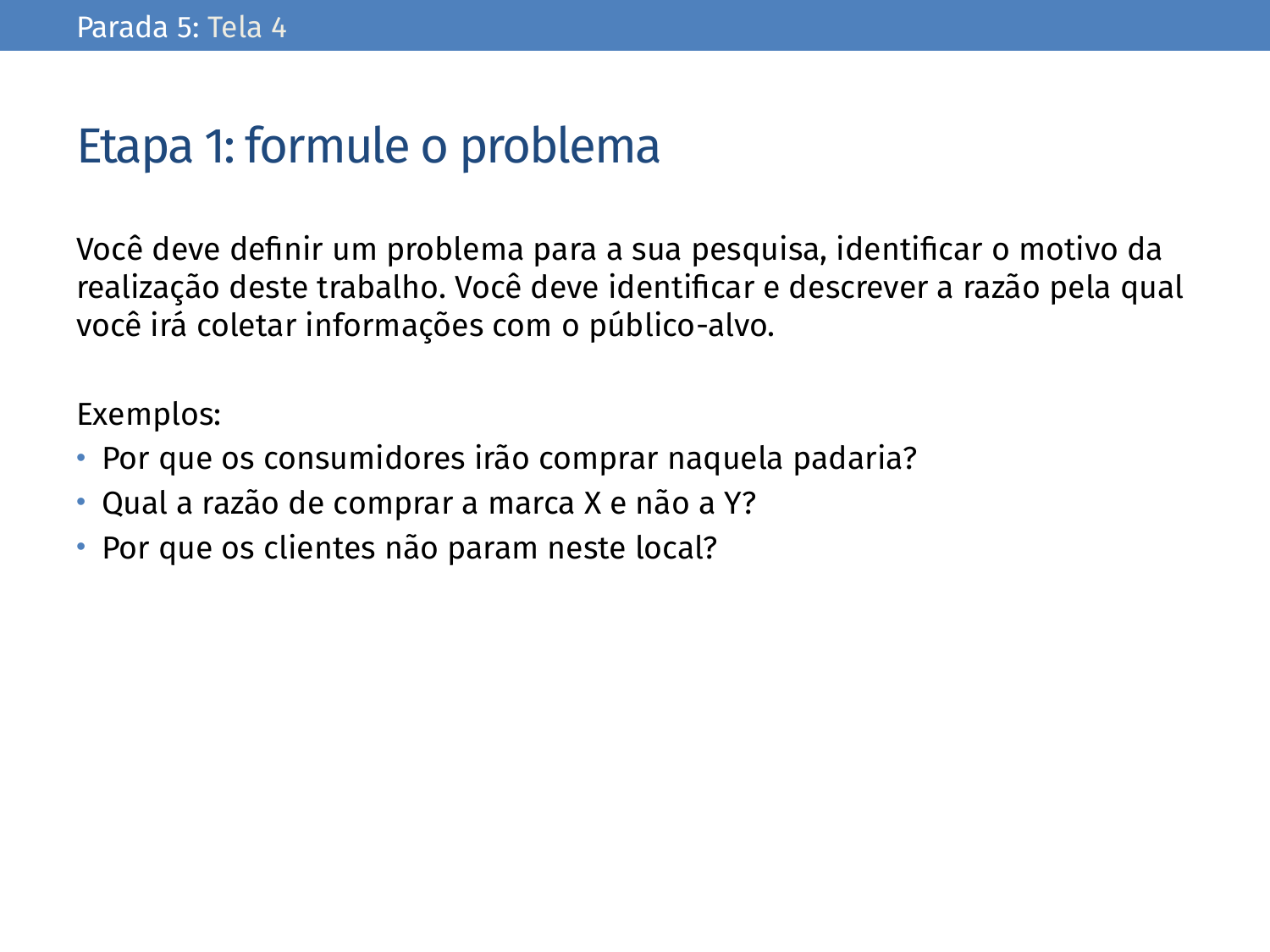

Parada 5: Tela 4

# Etapa 1: formule o problema
Você deve definir um problema para a sua pesquisa, identificar o motivo da realização deste trabalho. Você deve identificar e descrever a razão pela qual você irá coletar informações com o público-alvo.

Exemplos:
Por que os consumidores irão comprar naquela padaria?
Qual a razão de comprar a marca X e não a Y?
Por que os clientes não param neste local?